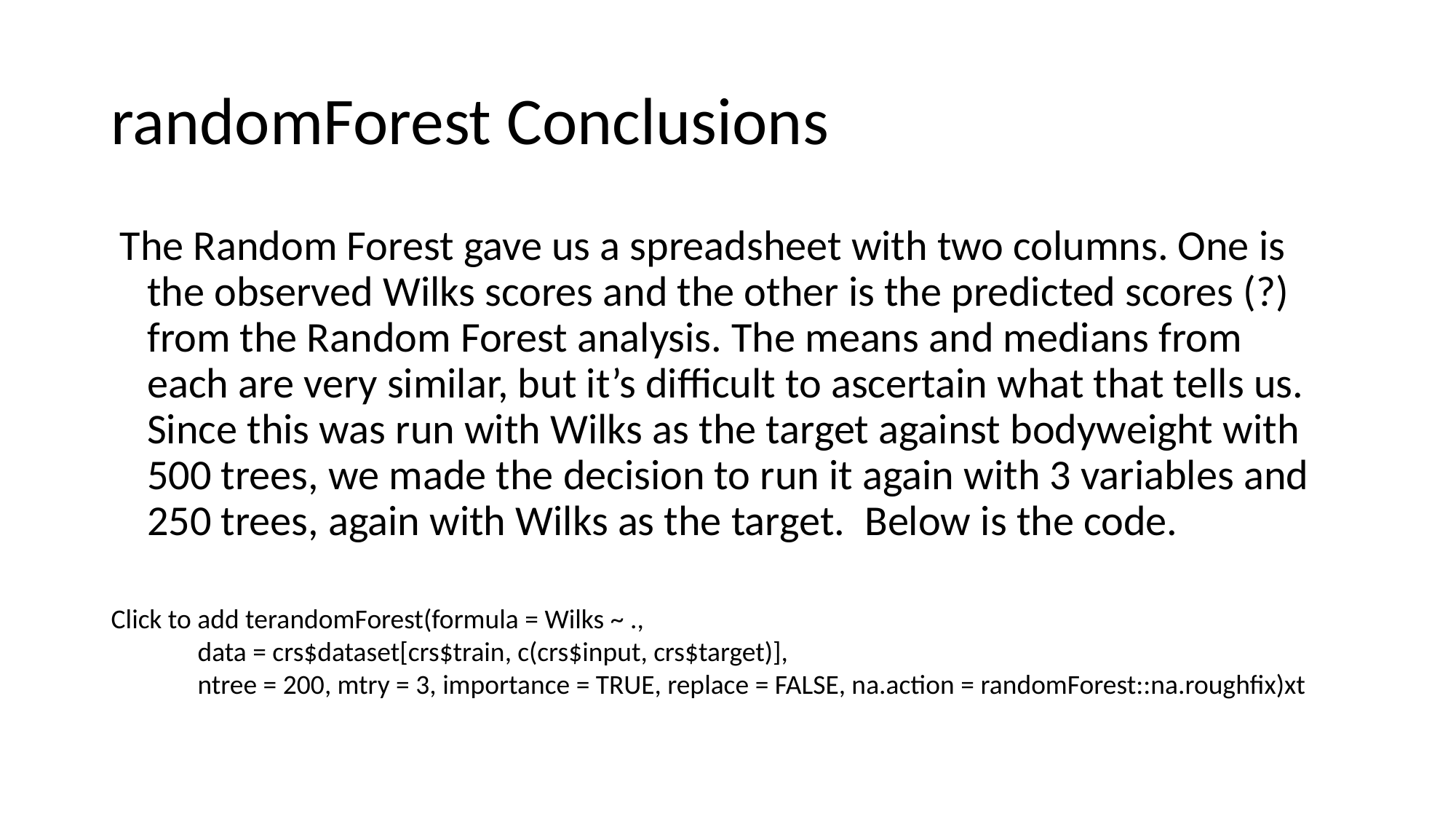

# randomForest Conclusions
The Random Forest gave us a spreadsheet with two columns. One is the observed Wilks scores and the other is the predicted scores (?) from the Random Forest analysis. The means and medians from each are very similar, but it’s difficult to ascertain what that tells us. Since this was run with Wilks as the target against bodyweight with 500 trees, we made the decision to run it again with 3 variables and 250 trees, again with Wilks as the target.  Below is the code.

Click to add terandomForest(formula = Wilks ~ .,
              data = crs$dataset[crs$train, c(crs$input, crs$target)],
              ntree = 200, mtry = 3, importance = TRUE, replace = FALSE, na.action = randomForest::na.roughfix)xt